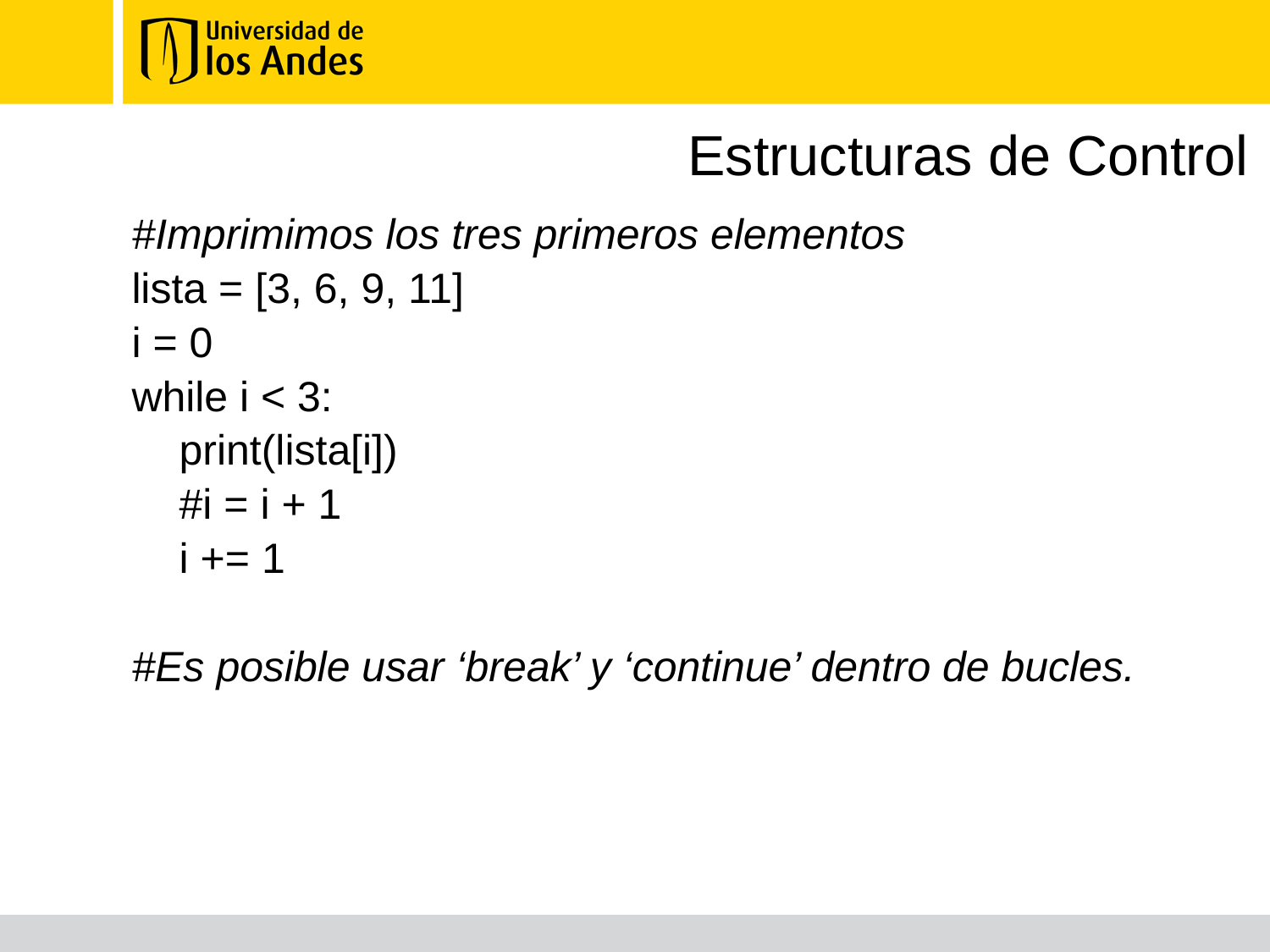

# Estructuras de Control
#Imprimimos los tres primeros elementos
lista = [3, 6, 9, 11]
i = 0
while i < 3:
    print(lista[i])
    #i = i + 1
    i += 1

#Es posible usar ‘break’ y ‘continue’ dentro de bucles.